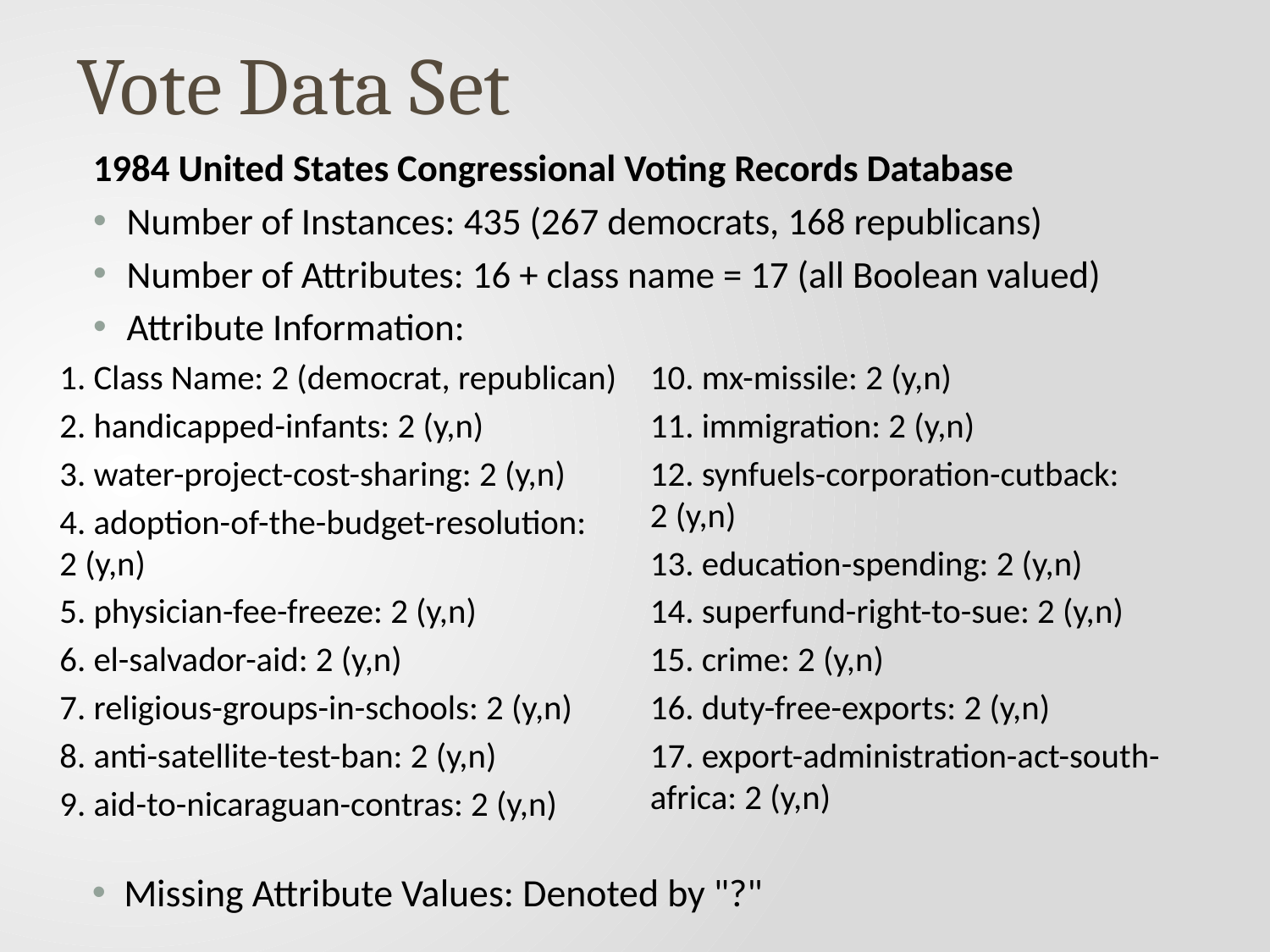

# Vote Data Set
1984 United States Congressional Voting Records Database
Number of Instances: 435 (267 democrats, 168 republicans)
Number of Attributes: 16 + class name = 17 (all Boolean valued)
Attribute Information:
1. Class Name: 2 (democrat, republican)
2. handicapped-infants: 2 (y,n)
3. water-project-cost-sharing: 2 (y,n)
4. adoption-of-the-budget-resolution: 	2 (y,n)
5. physician-fee-freeze: 2 (y,n)
6. el-salvador-aid: 2 (y,n)
7. religious-groups-in-schools: 2 (y,n)
8. anti-satellite-test-ban: 2 (y,n)
9. aid-to-nicaraguan-contras: 2 (y,n)
10. mx-missile: 2 (y,n)
11. immigration: 2 (y,n)
12. synfuels-corporation-cutback: 		2 (y,n)
13. education-spending: 2 (y,n)
14. superfund-right-to-sue: 2 (y,n)
15. crime: 2 (y,n)
16. duty-free-exports: 2 (y,n)
17. export-administration-act-south-africa: 2 (y,n)
Missing Attribute Values: Denoted by "?"